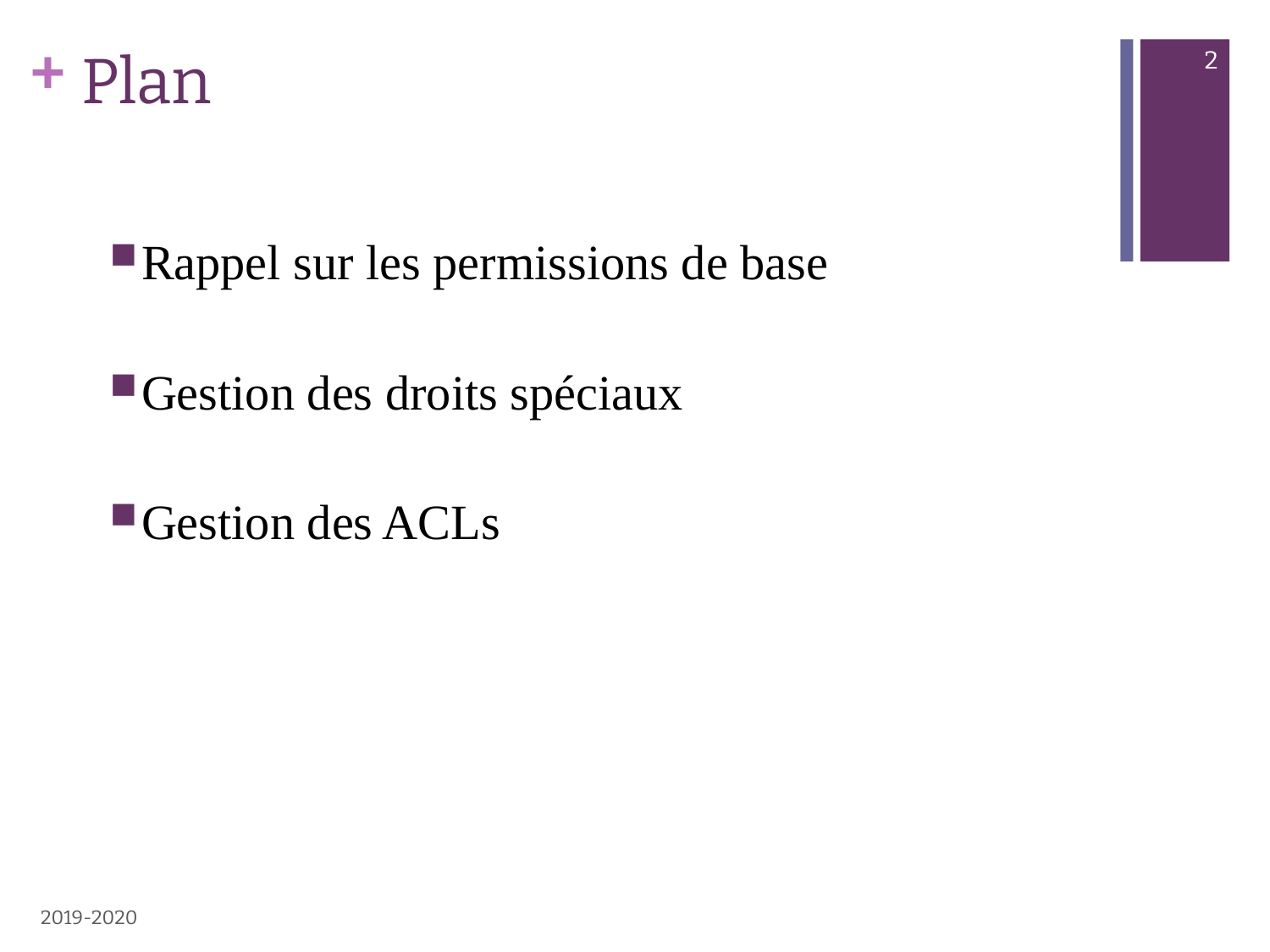

# Plan
2
Rappel sur les permissions de base
Gestion des droits spéciaux
Gestion des ACLs

2019-2020